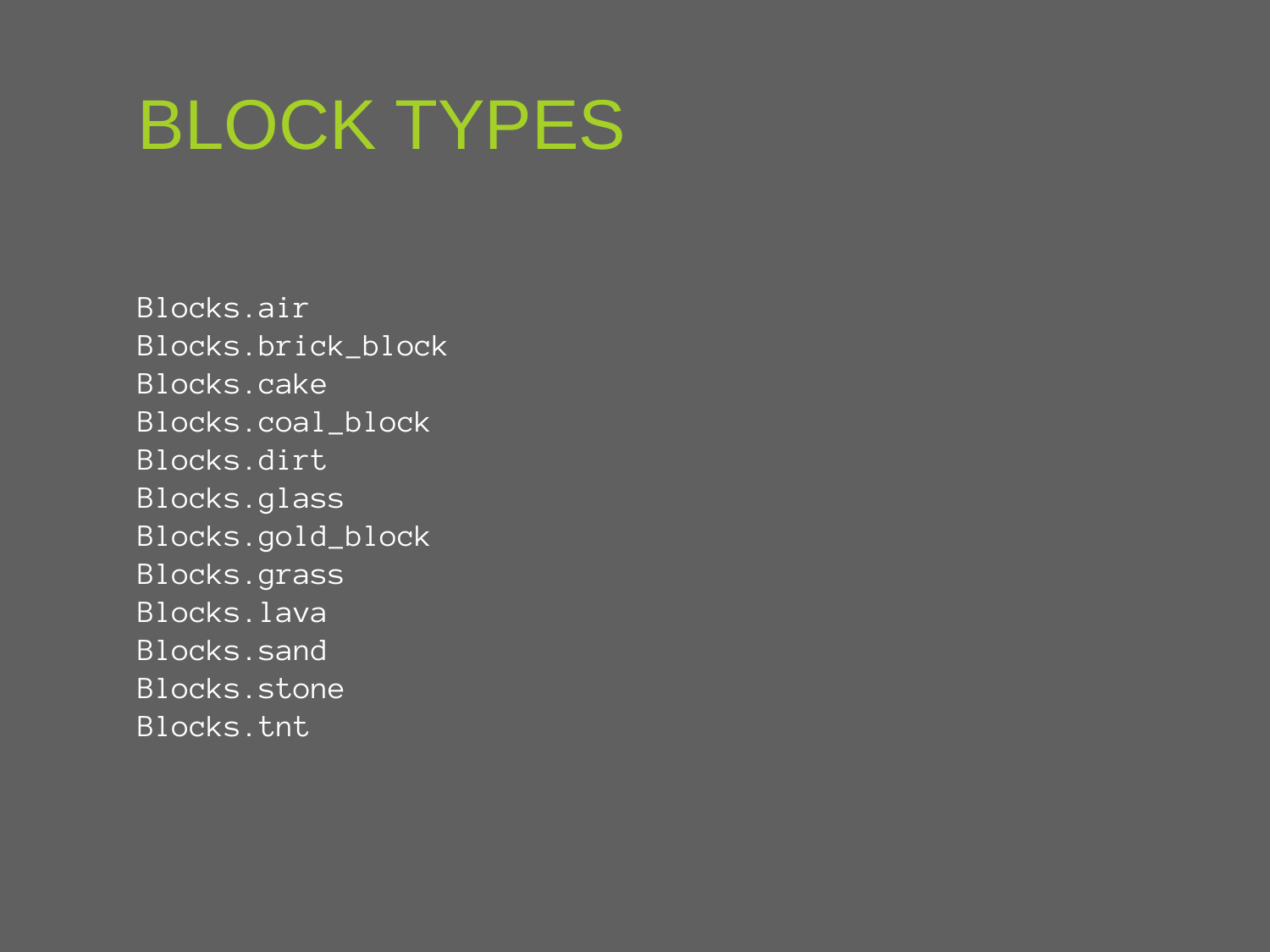

# Block Types
Blocks.air
Blocks.brick_block
Blocks.cake
Blocks.coal_block
Blocks.dirt
Blocks.glass
Blocks.gold_block
Blocks.grass
Blocks.lava
Blocks.sand
Blocks.stone
Blocks.tnt